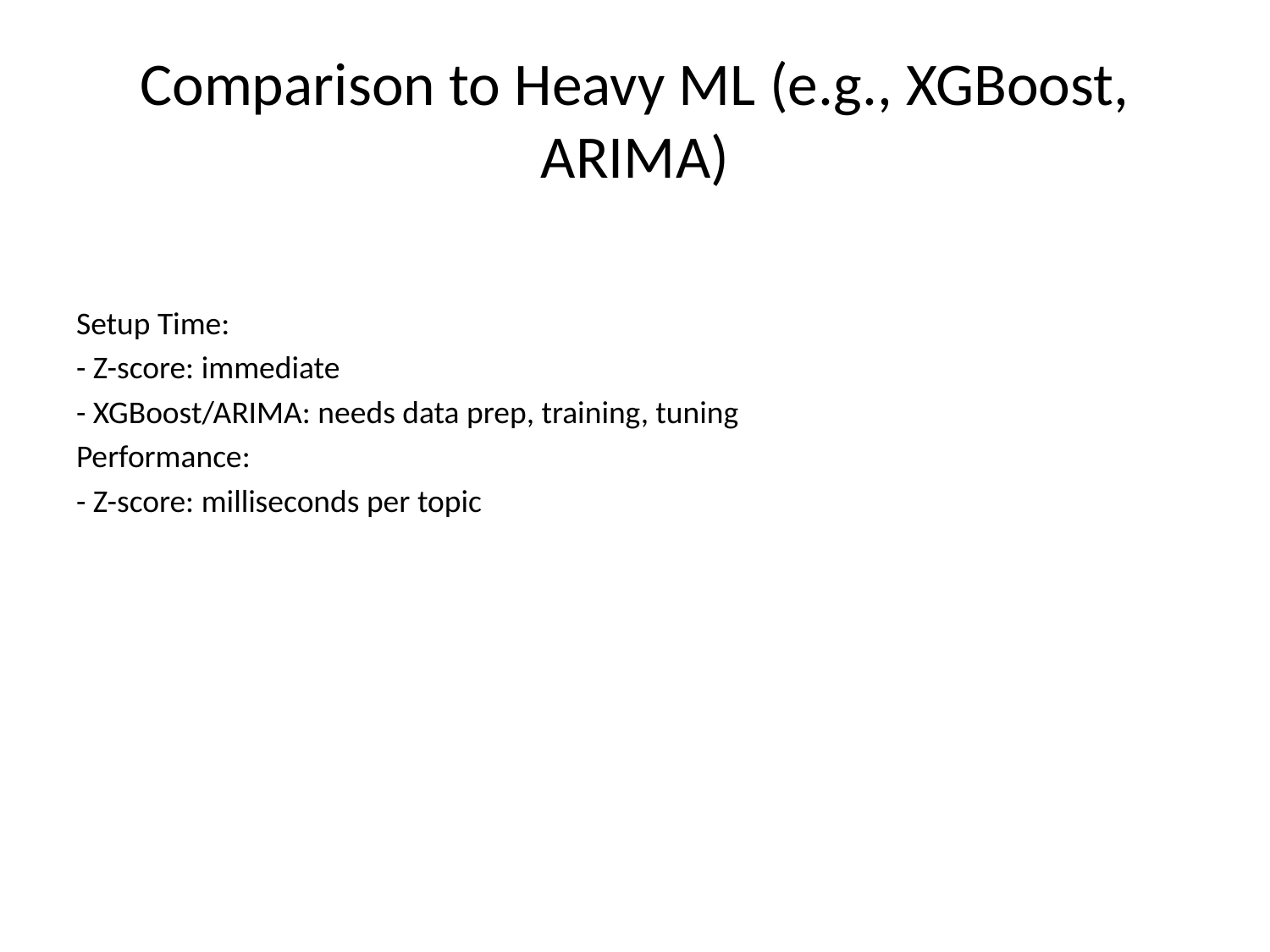

# Comparison to Heavy ML (e.g., XGBoost, ARIMA)

Setup Time:
- Z-score: immediate
- XGBoost/ARIMA: needs data prep, training, tuning
Performance:
- Z-score: milliseconds per topic